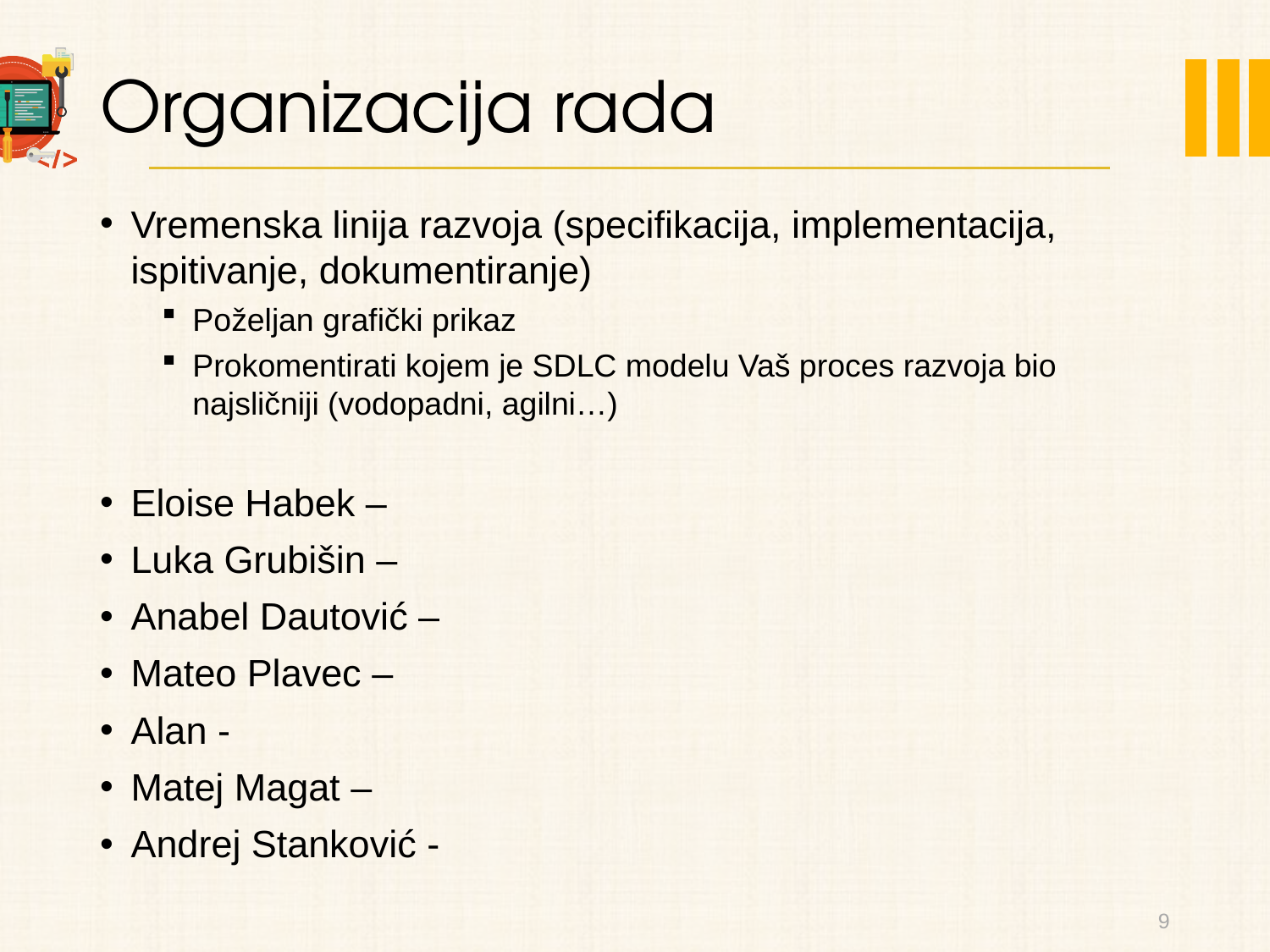

# Organizacija rada
Vremenska linija razvoja (specifikacija, implementacija, ispitivanje, dokumentiranje)
Poželjan grafički prikaz
Prokomentirati kojem je SDLC modelu Vaš proces razvoja bio najsličniji (vodopadni, agilni…)

Eloise Habek –
Luka Grubišin –
Anabel Dautović –
Mateo Plavec –
Alan -
Matej Magat –
Andrej Stanković -

9